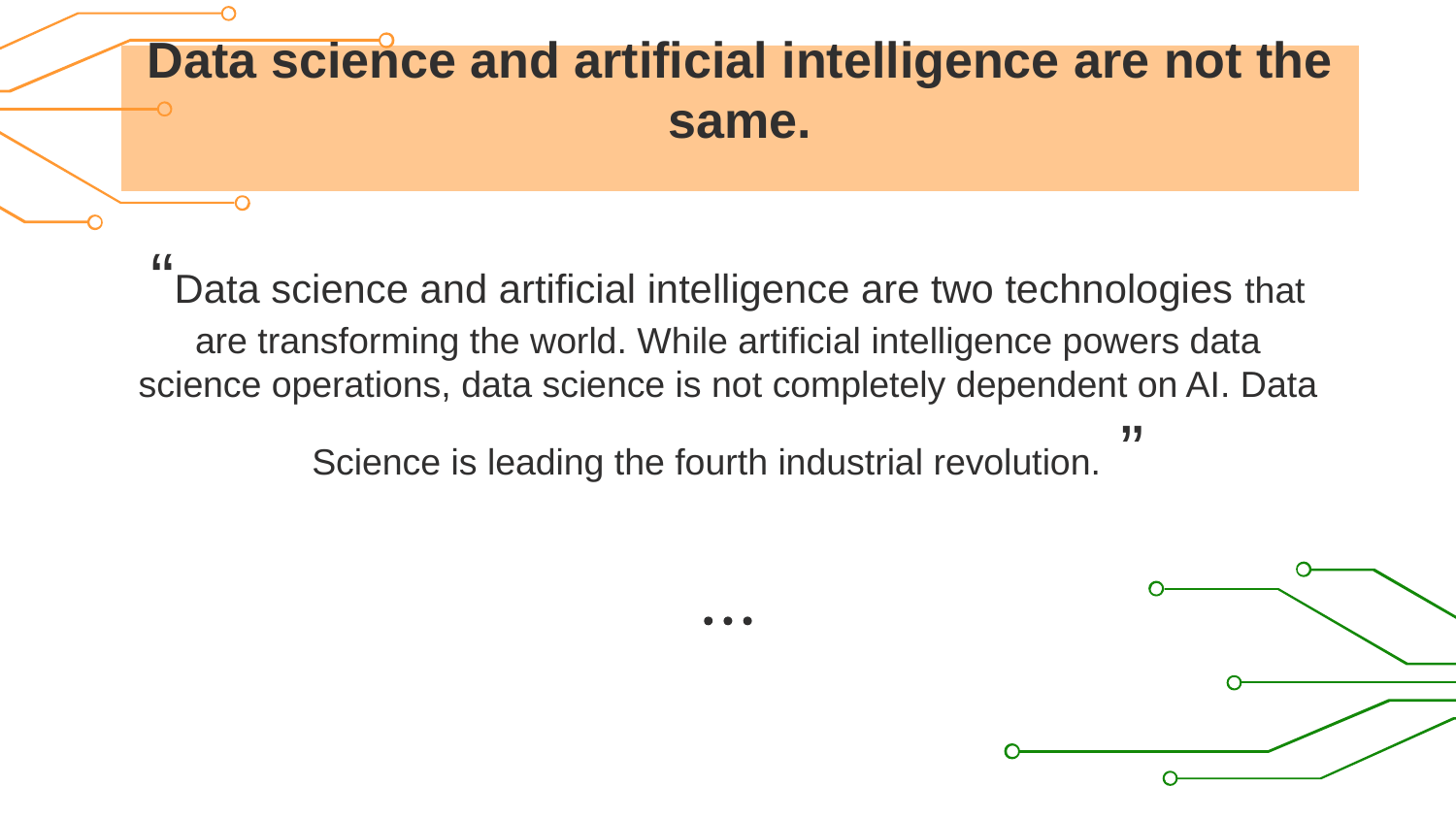

# Data science and artificial intelligence are not the same.
“Data science and artificial intelligence are two technologies that are transforming the world. While artificial intelligence powers data science operations, data science is not completely dependent on AI. Data Science is leading the fourth industrial revolution. ”